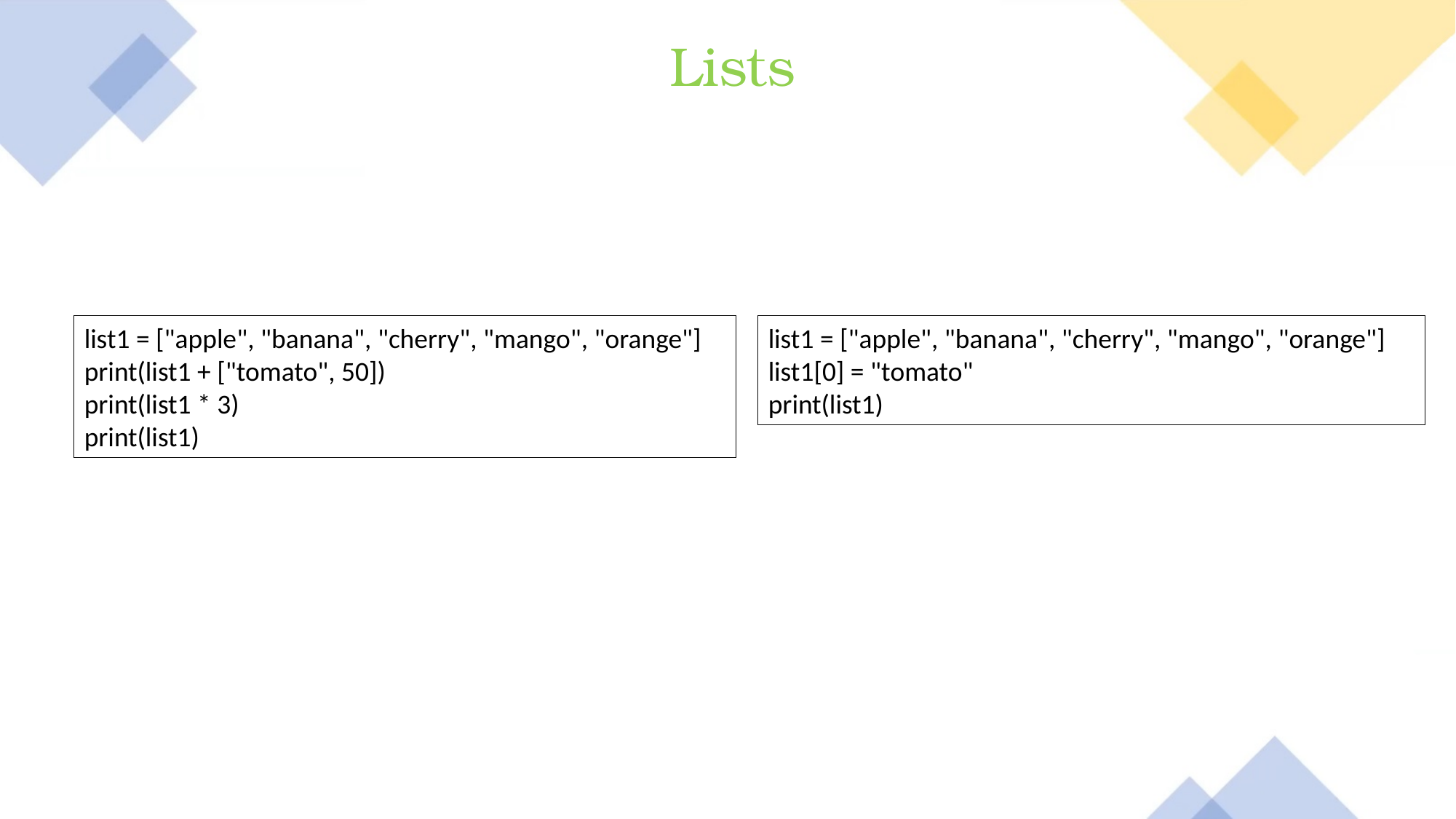

Lists
list1 = ["apple", "banana", "cherry", "mango", "orange"]
print(list1 + ["tomato", 50])
print(list1 * 3)
print(list1)
list1 = ["apple", "banana", "cherry", "mango", "orange"]
list1[0] = "tomato"
print(list1)